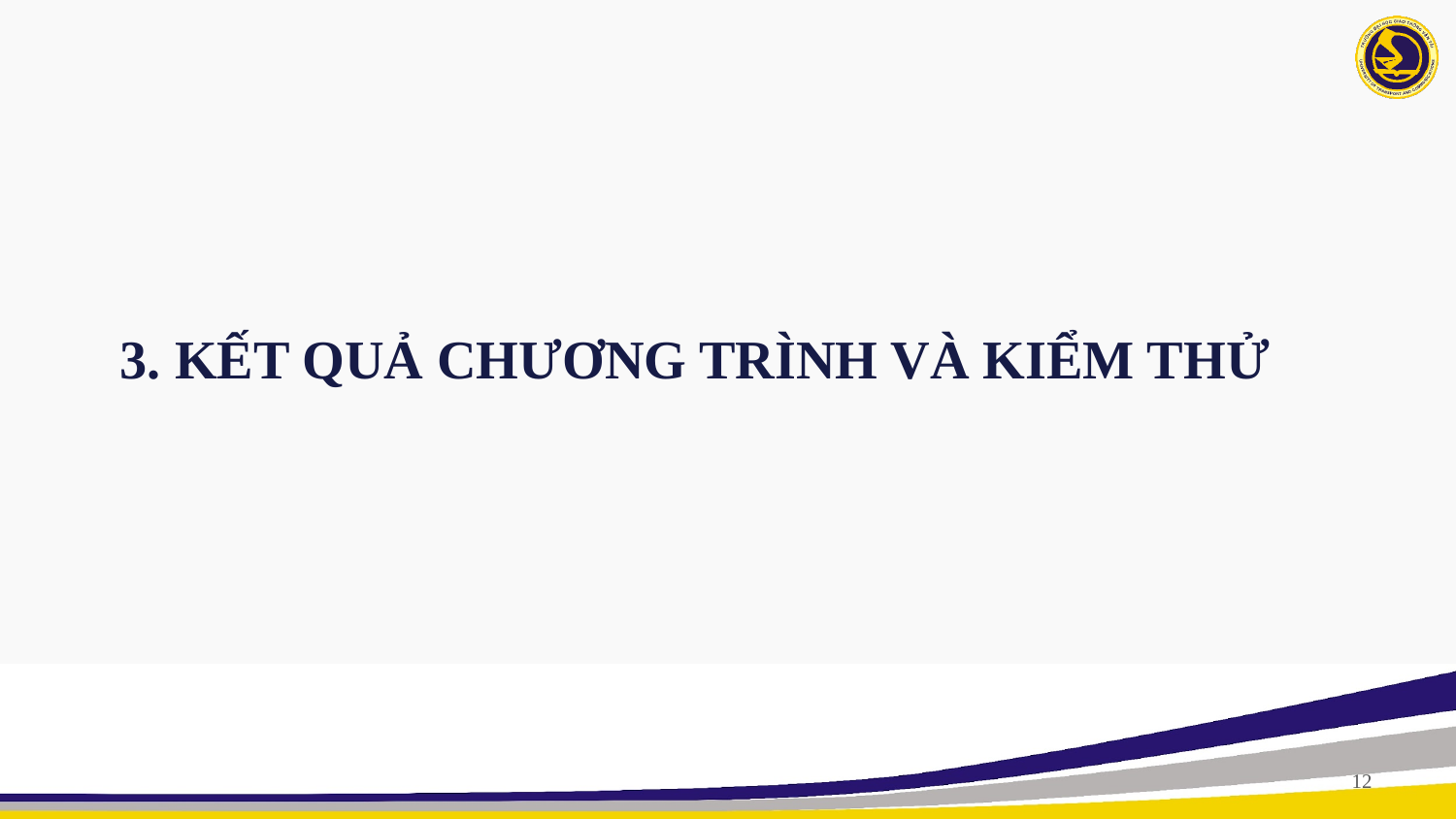

# 3. KẾT QUẢ CHƯƠNG TRÌNH VÀ KIỂM THỬ
12